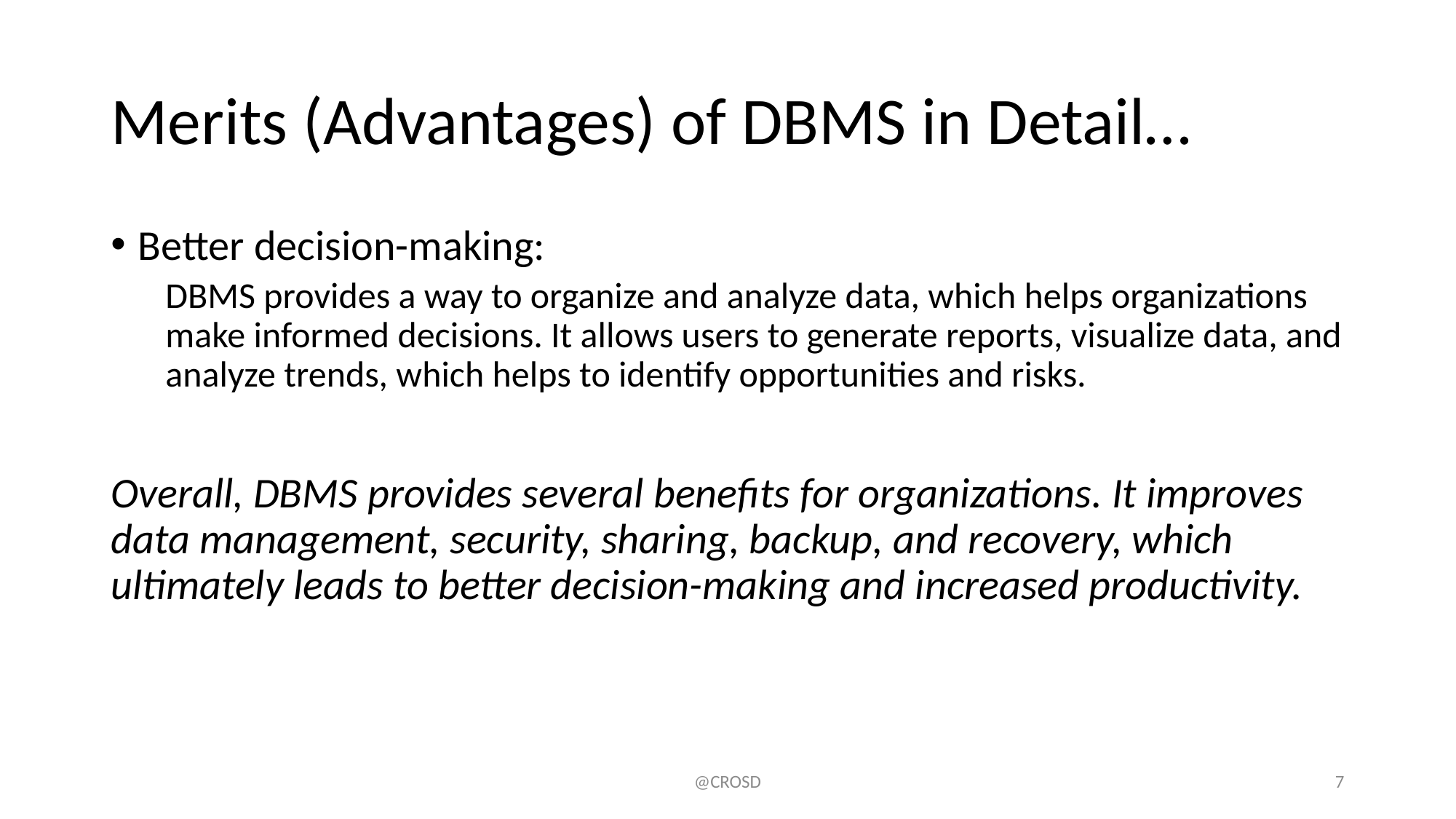

# Merits (Advantages) of DBMS in Detail…
Better decision-making:
DBMS provides a way to organize and analyze data, which helps organizations make informed decisions. It allows users to generate reports, visualize data, and analyze trends, which helps to identify opportunities and risks.

Overall, DBMS provides several benefits for organizations. It improves data management, security, sharing, backup, and recovery, which ultimately leads to better decision-making and increased productivity.
@CROSD
7